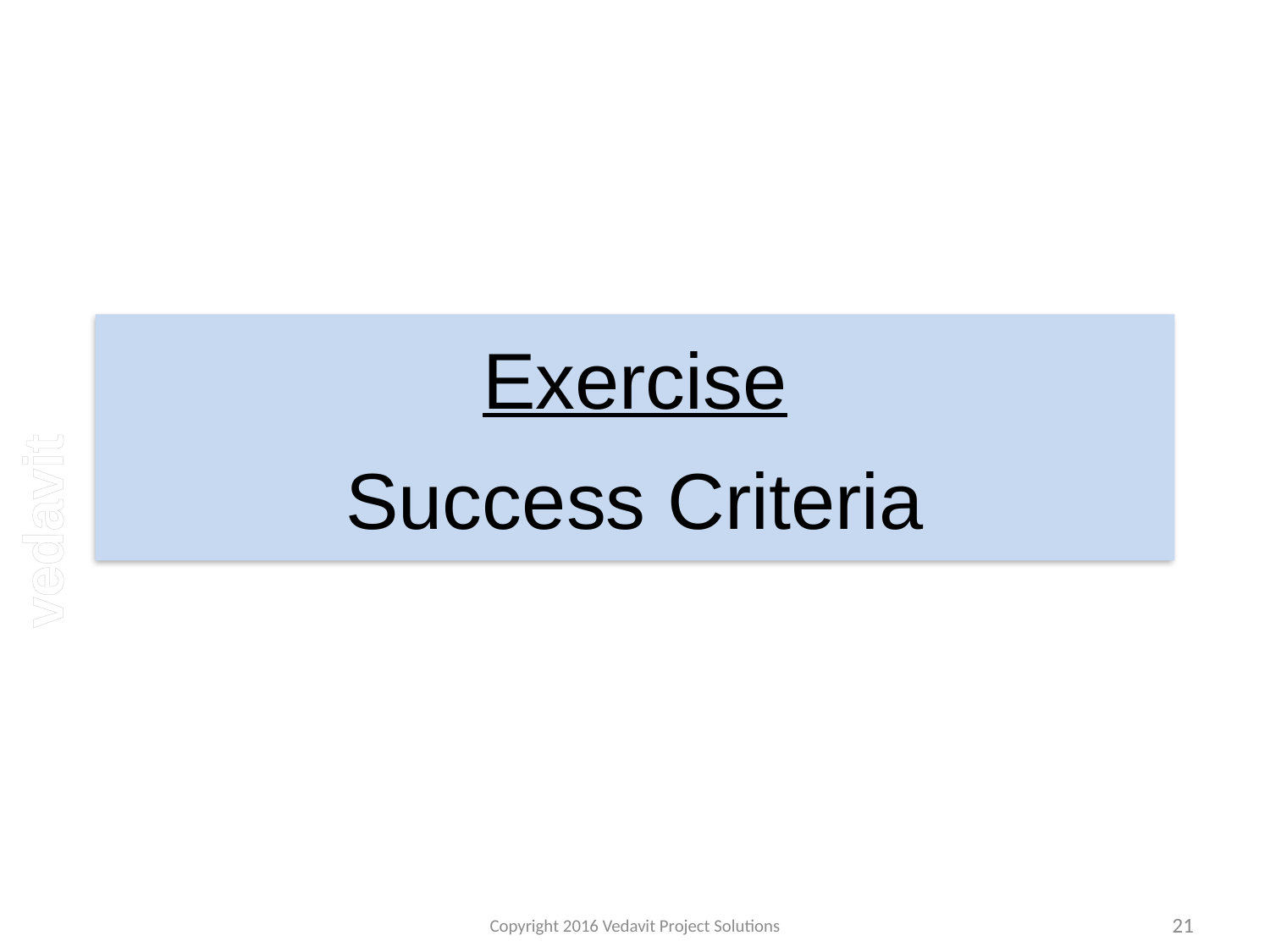

# Exercise Success Criteria
Copyright 2016 Vedavit Project Solutions
21